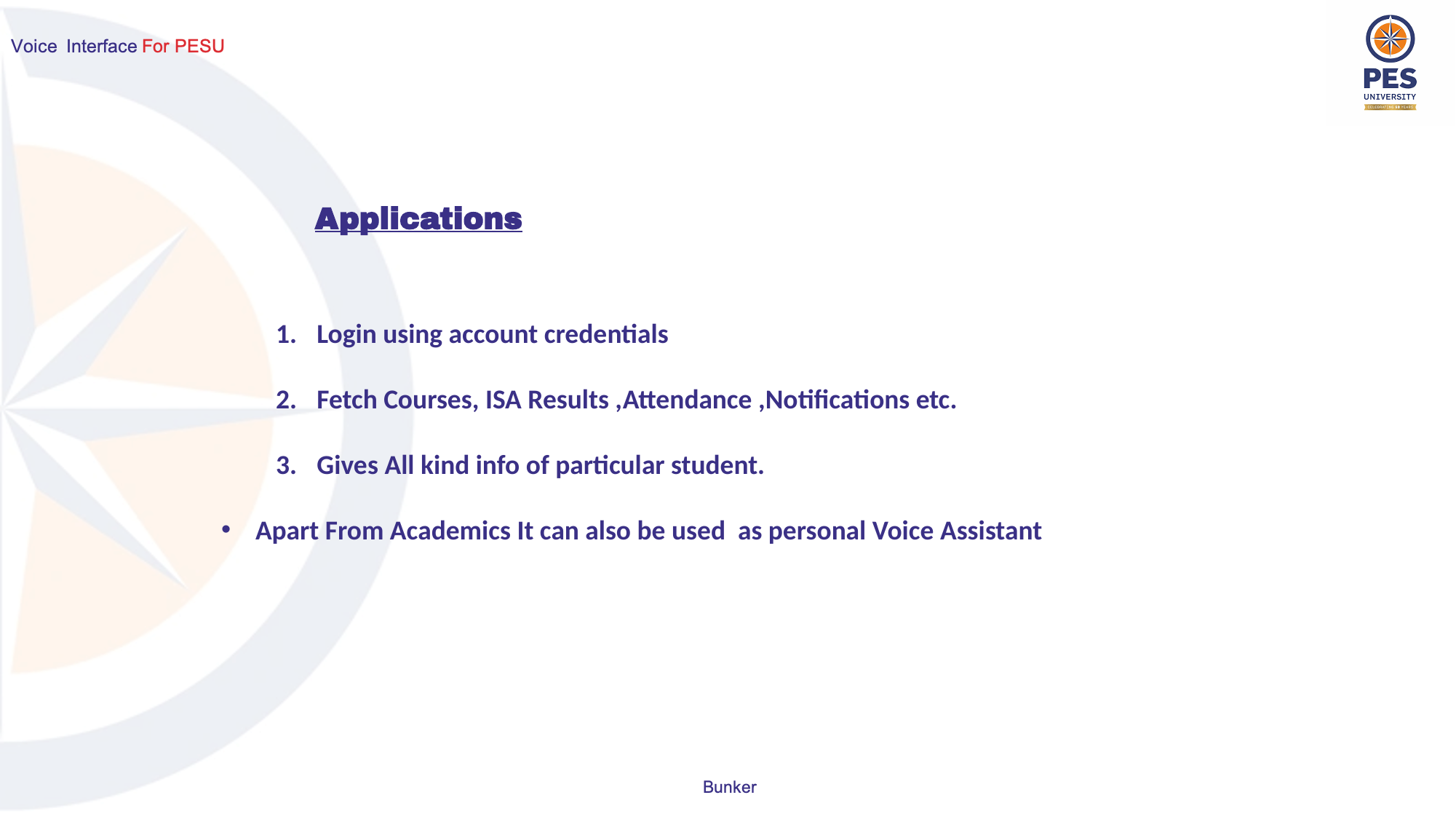

Applications

Login using account credentials

Fetch Courses, ISA Results ,Attendance ,Notifications etc.

Gives All kind info of particular student.

Apart From Academics It can also be used  as personal Voice Assistant